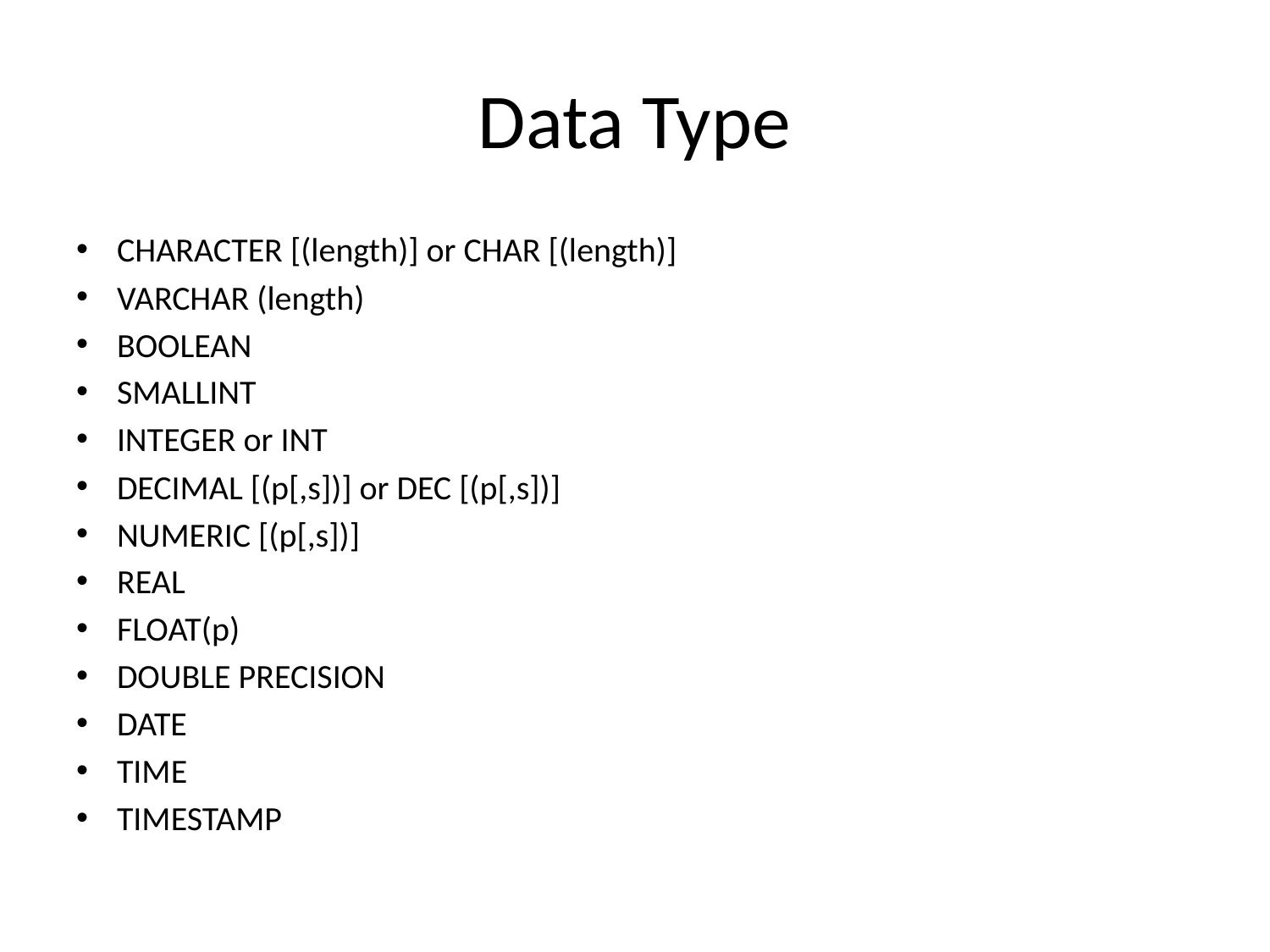

# Data Type
CHARACTER [(length)] or CHAR [(length)]
VARCHAR (length)
BOOLEAN
SMALLINT
INTEGER or INT
DECIMAL [(p[,s])] or DEC [(p[,s])]
NUMERIC [(p[,s])]
REAL
FLOAT(p)
DOUBLE PRECISION
DATE
TIME
TIMESTAMP